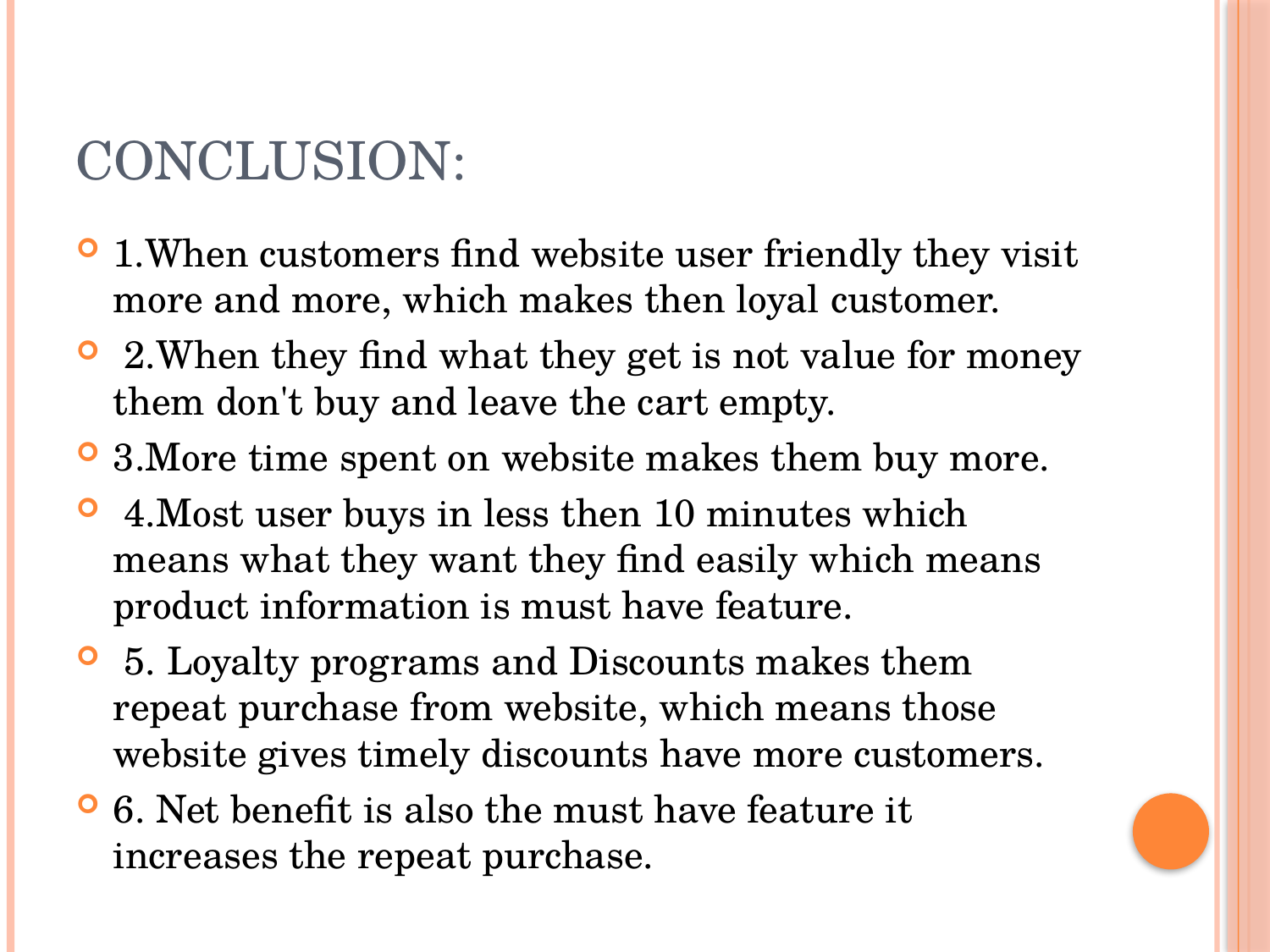

# Conclusion:
1.When customers find website user friendly they visit more and more, which makes then loyal customer.
 2.When they find what they get is not value for money them don't buy and leave the cart empty.
3.More time spent on website makes them buy more.
 4.Most user buys in less then 10 minutes which means what they want they find easily which means product information is must have feature.
 5. Loyalty programs and Discounts makes them repeat purchase from website, which means those website gives timely discounts have more customers.
6. Net benefit is also the must have feature it increases the repeat purchase.